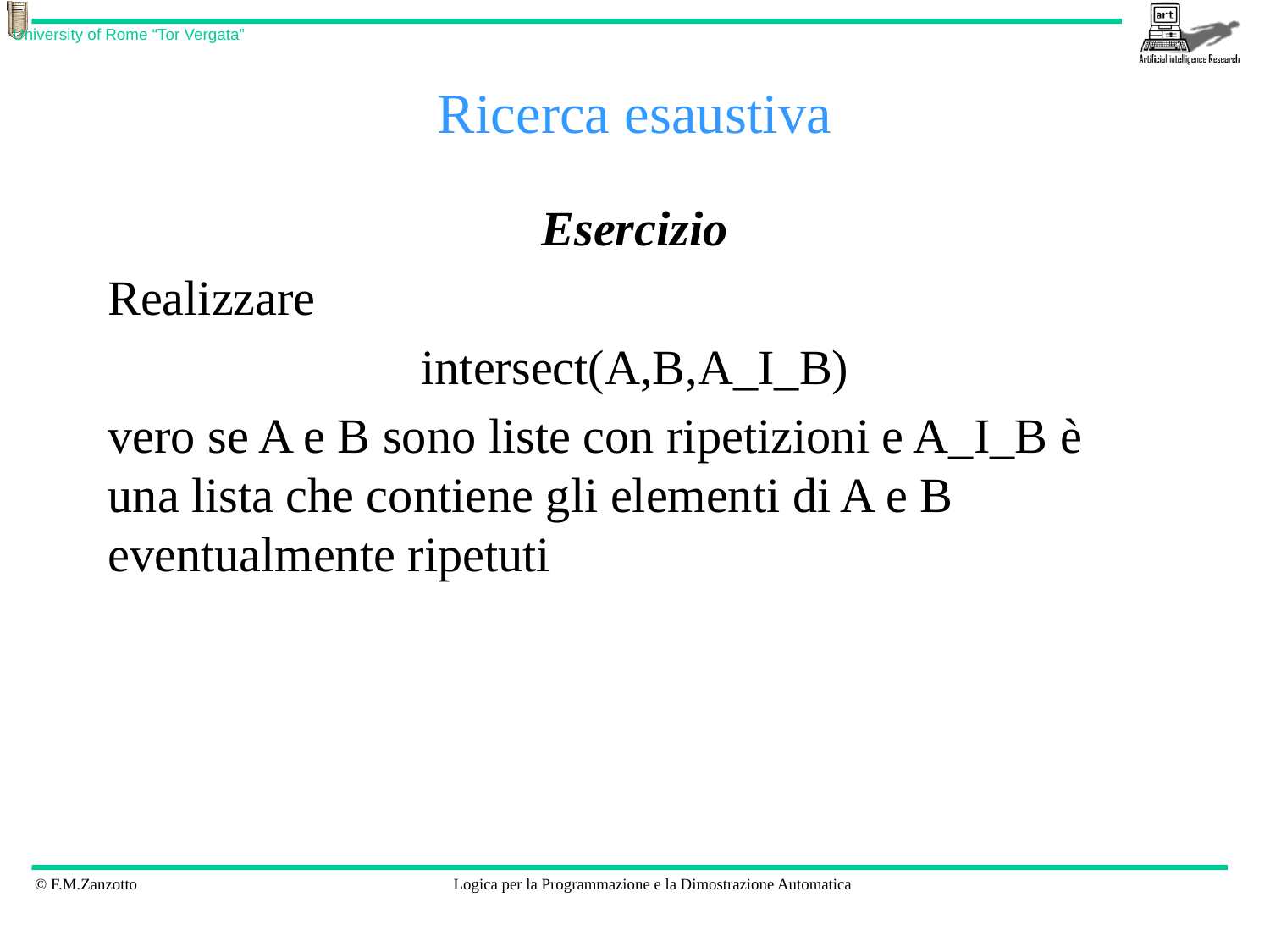

# Ricerca esaustiva
Esercizio
Realizzare
intersect(A,B,A_I_B)
vero se A e B sono liste con ripetizioni e A_I_B è una lista che contiene gli elementi di A e B eventualmente ripetuti